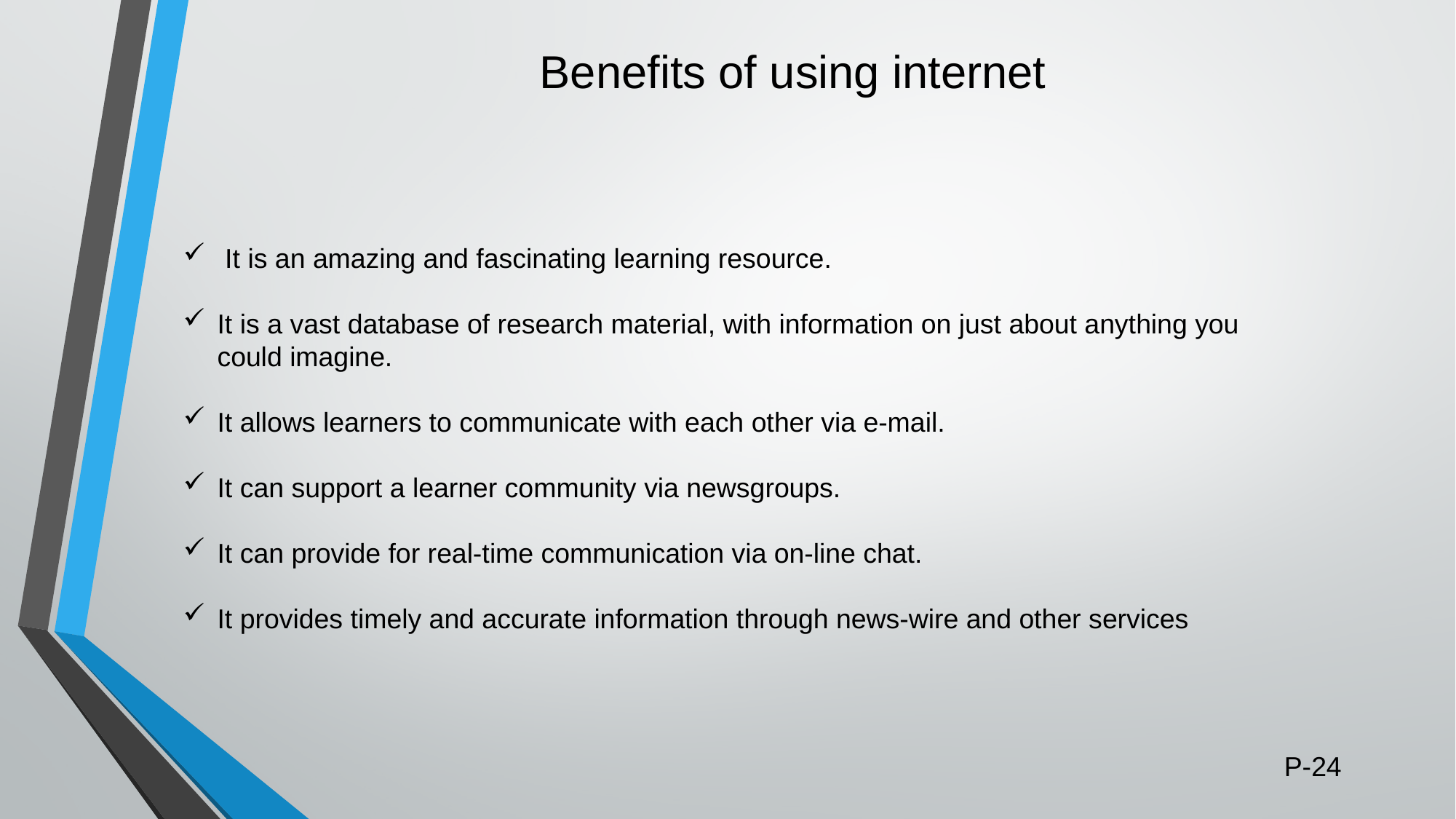

# Benefits of using internet
 It is an amazing and fascinating learning resource.

It is a vast database of research material, with information on just about anything you could imagine.

It allows learners to communicate with each other via e-mail.

It can support a learner community via newsgroups.

It can provide for real-time communication via on-line chat.

It provides timely and accurate information through news-wire and other services
P-24